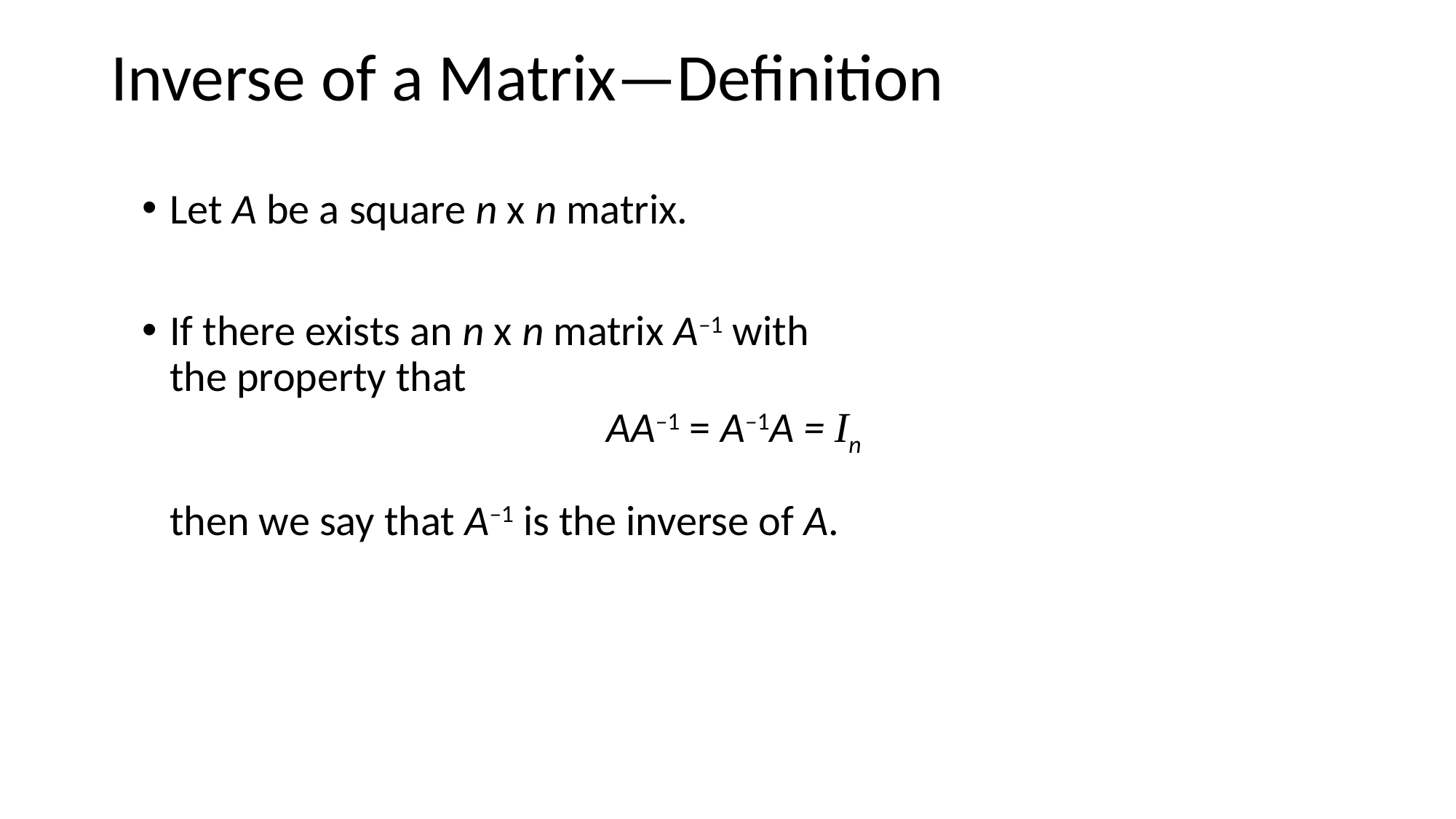

# Inverse of a Matrix—Definition
Let A be a square n x n matrix.

If there exists an n x n matrix A–1 with
the property that
				AA–1 = A–1A = In
then we say that A–1 is the inverse of A.